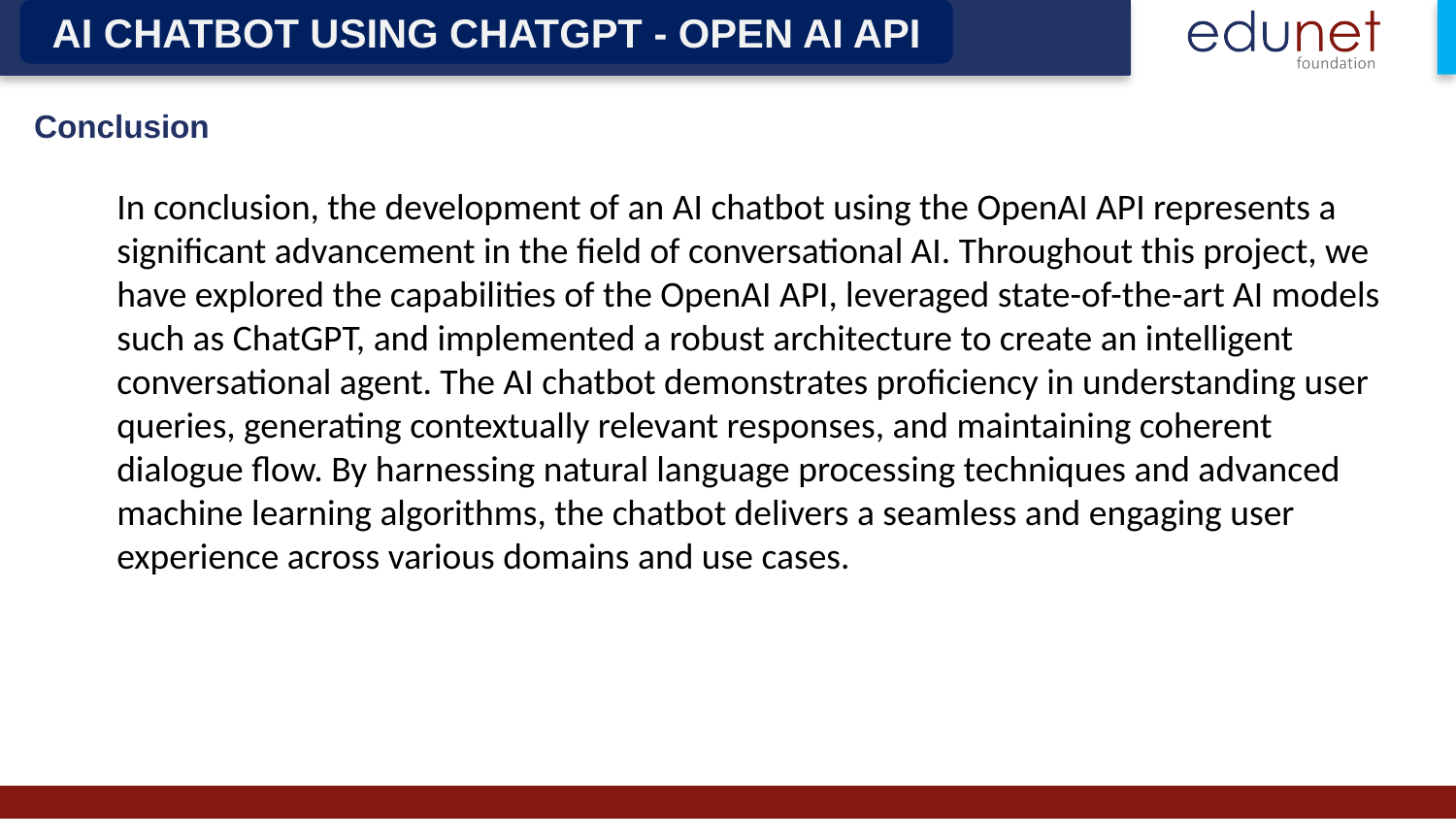

AI CHATBOT USING CHATGPT - OPEN AI API
Conclusion
In conclusion, the development of an AI chatbot using the OpenAI API represents a significant advancement in the field of conversational AI. Throughout this project, we have explored the capabilities of the OpenAI API, leveraged state-of-the-art AI models such as ChatGPT, and implemented a robust architecture to create an intelligent conversational agent. The AI chatbot demonstrates proficiency in understanding user queries, generating contextually relevant responses, and maintaining coherent dialogue flow. By harnessing natural language processing techniques and advanced machine learning algorithms, the chatbot delivers a seamless and engaging user experience across various domains and use cases.